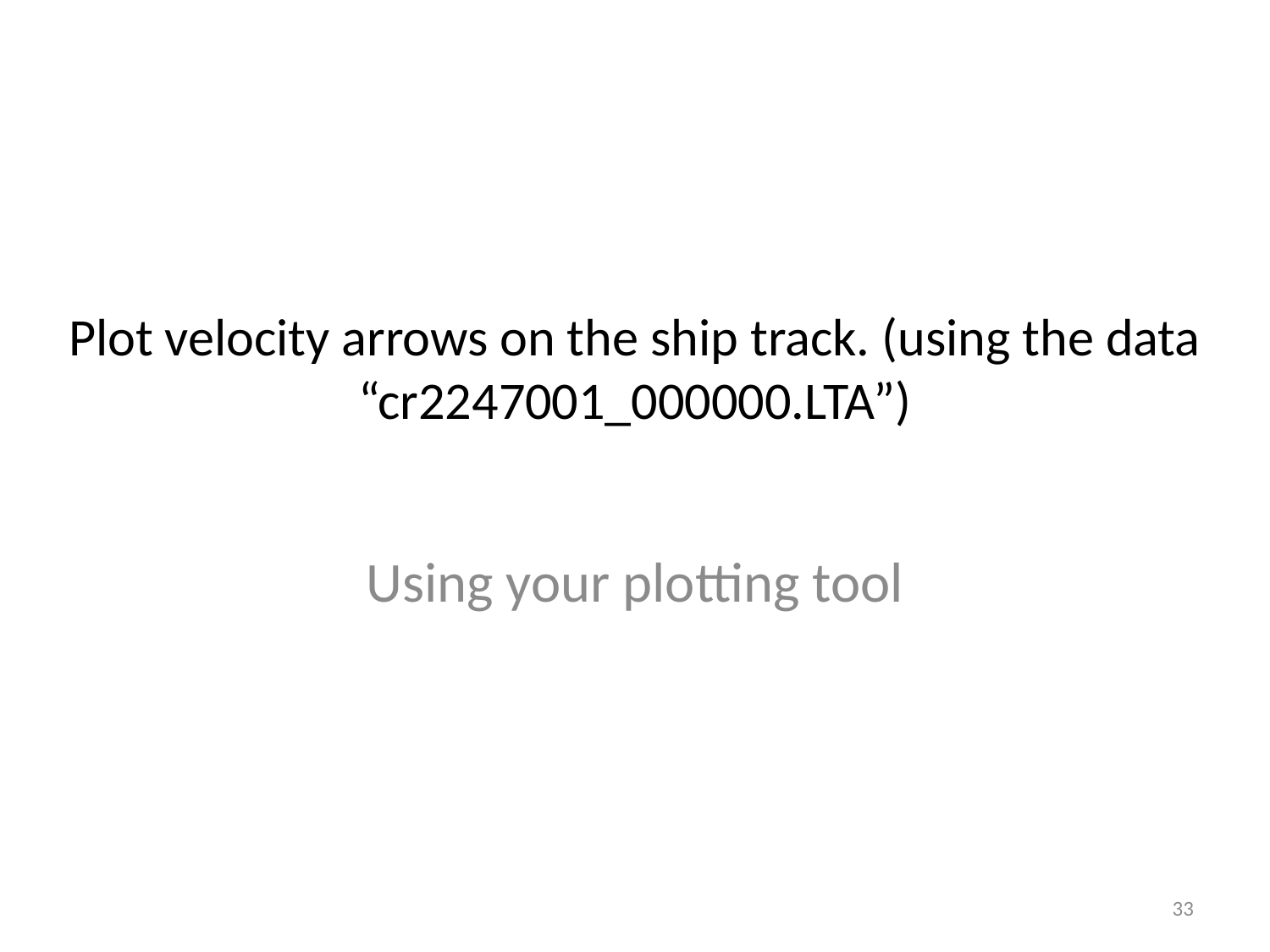

# Plot velocity arrows on the ship track. (using the data “cr2247001_000000.LTA”)
Using your plotting tool
33